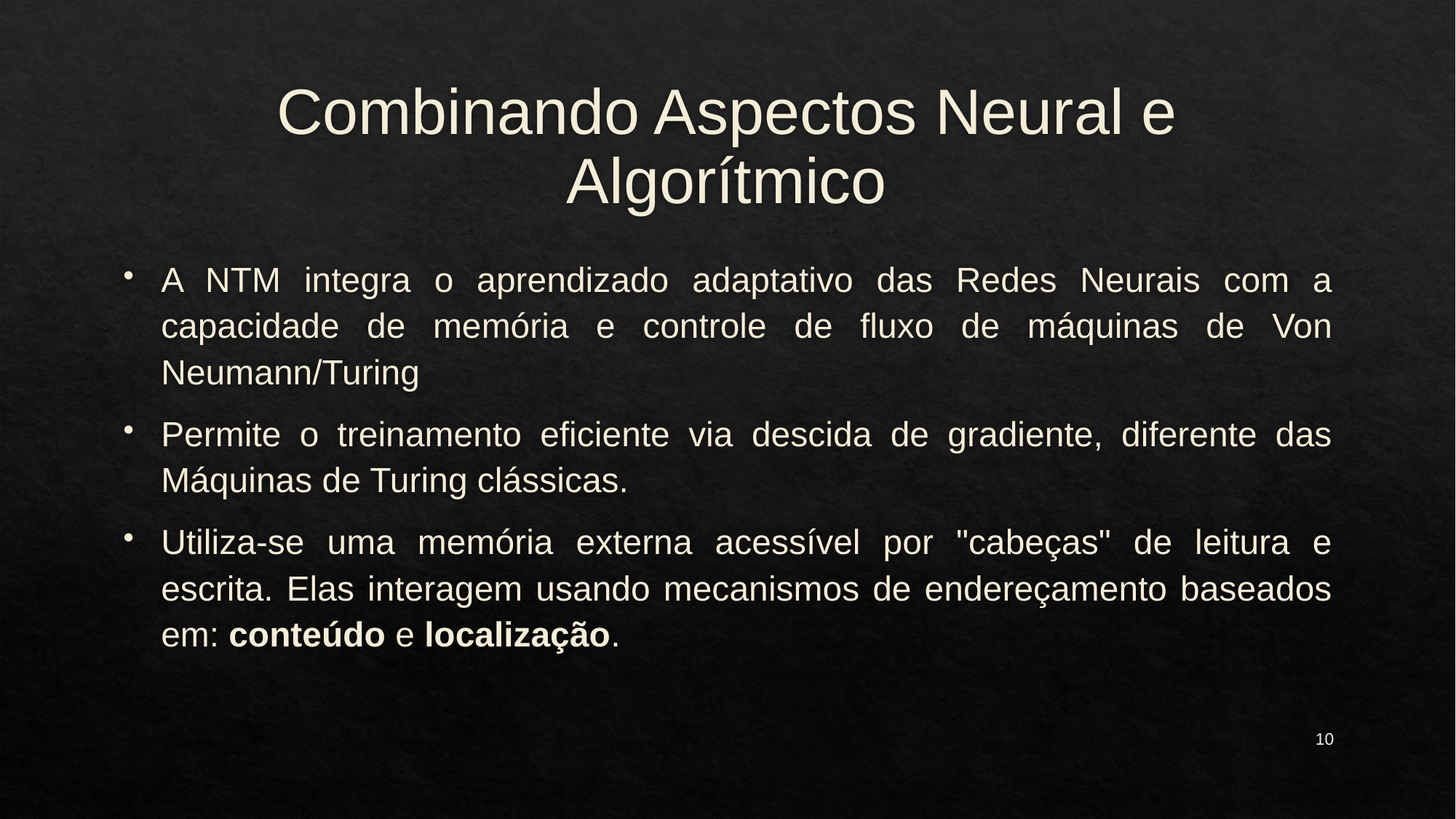

# Combinando Aspectos Neural e Algorítmico
A NTM integra o aprendizado adaptativo das Redes Neurais com a capacidade de memória e controle de fluxo de máquinas de Von Neumann/Turing
Permite o treinamento eficiente via descida de gradiente, diferente das Máquinas de Turing clássicas.
Utiliza-se uma memória externa acessível por "cabeças" de leitura e escrita. Elas interagem usando mecanismos de endereçamento baseados em: conteúdo e localização.
10